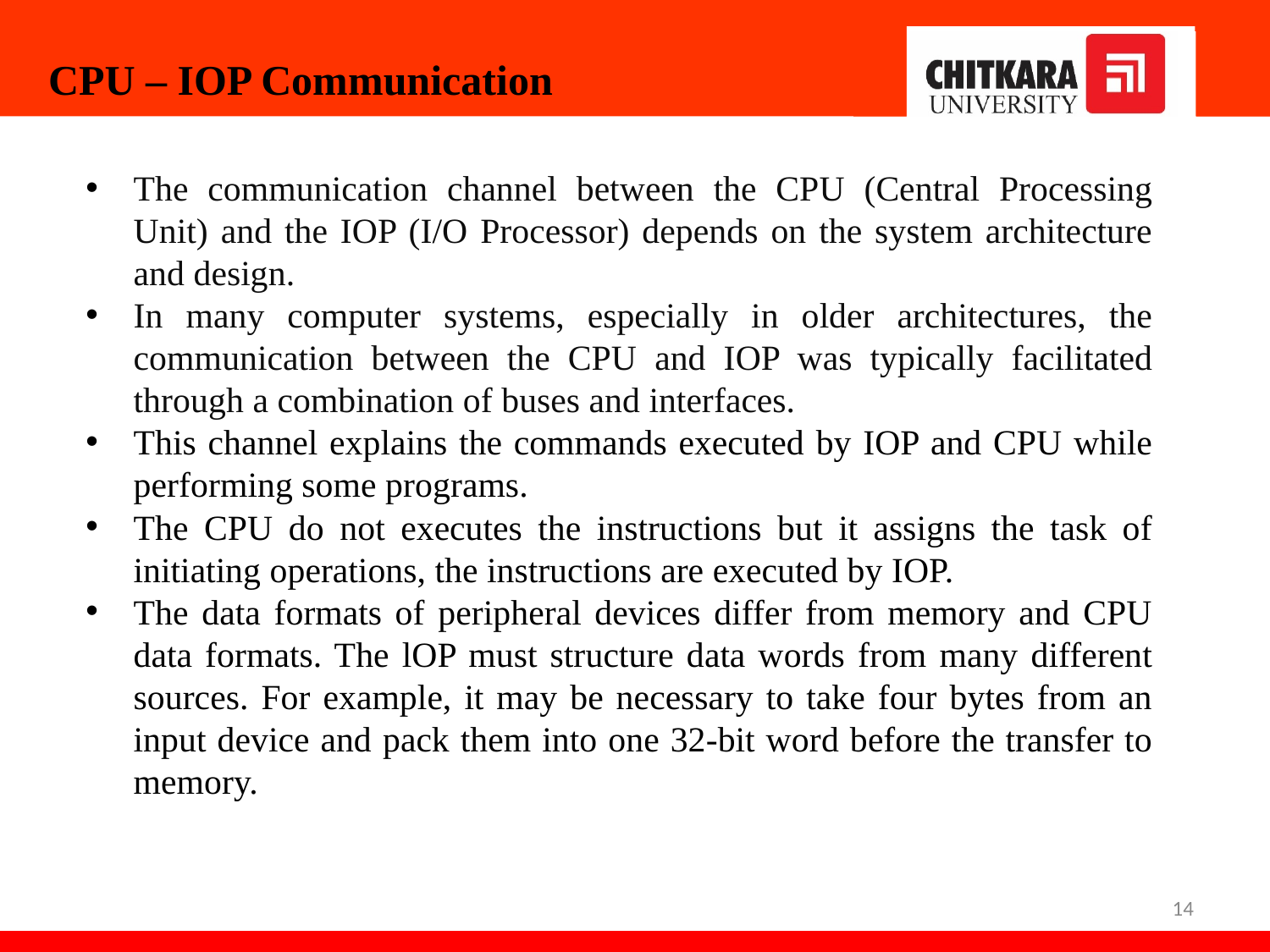

CPU – IOP Communication
The communication channel between the CPU (Central Processing Unit) and the IOP (I/O Processor) depends on the system architecture and design.
In many computer systems, especially in older architectures, the communication between the CPU and IOP was typically facilitated through a combination of buses and interfaces.
This channel explains the commands executed by IOP and CPU while performing some programs.
The CPU do not executes the instructions but it assigns the task of initiating operations, the instructions are executed by IOP.
The data formats of peripheral devices differ from memory and CPU data formats. The lOP must structure data words from many different sources. For example, it may be necessary to take four bytes from an input device and pack them into one 32-bit word before the transfer to memory.
14